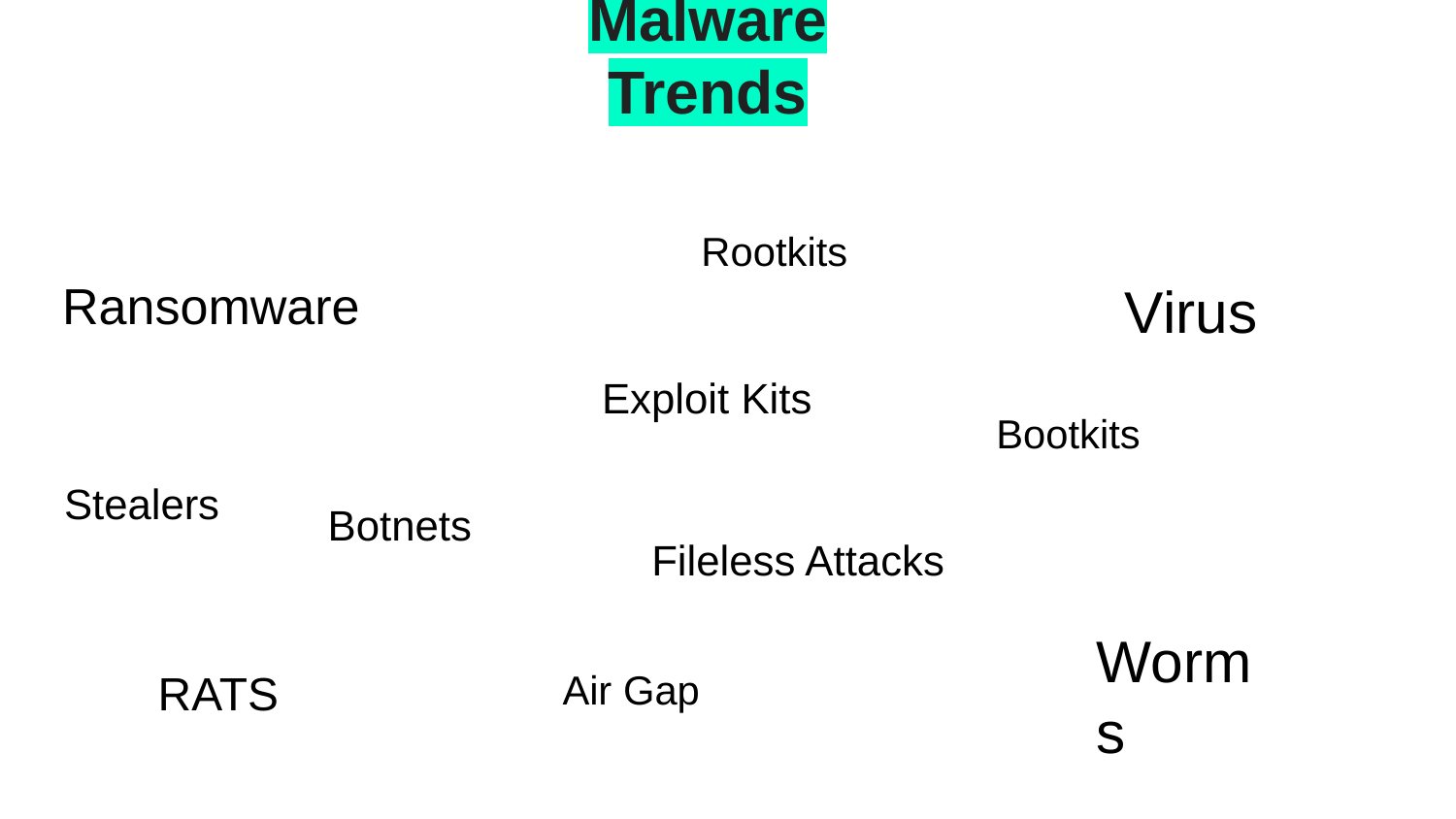

# Malware Trends
Rootkits
Ransomware
Virus
Exploit Kits
Bootkits
Stealers
Botnets
Fileless Attacks
Worms
RATS
Air Gap